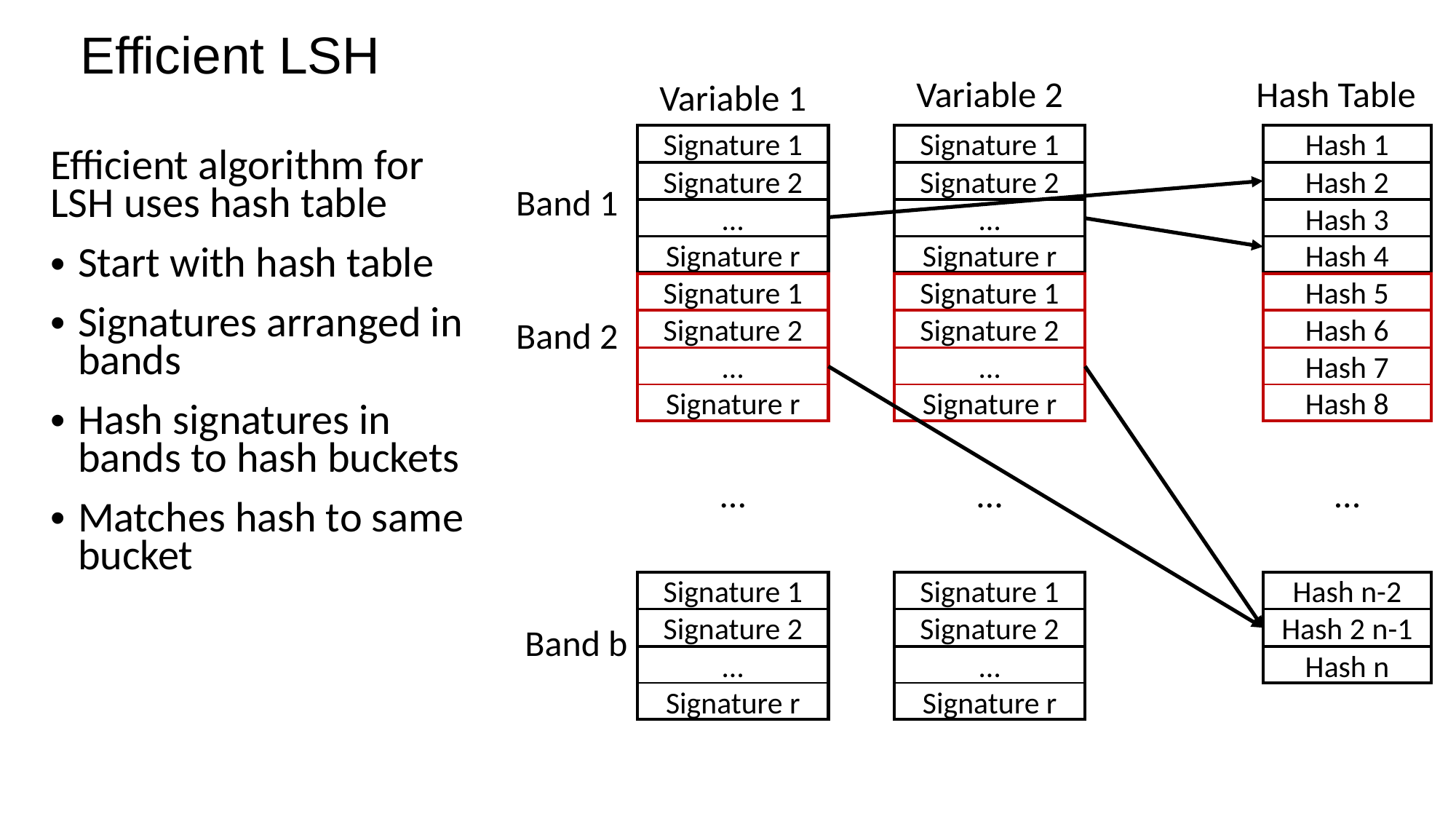

# Efficient LSH
Variable 2
Hash Table
Variable 1

Signature 1
Hash 1
Signature 1
Efficient algorithm for LSH uses hash table
Start with hash table
Signatures arranged in bands
Hash signatures in bands to hash buckets
Matches hash to same bucket

Signature 2
Hash 2
Signature 2
Band 1
…
Hash 3
…
Signature r
Hash 4
Signature r

Signature 1
Hash 5
Signature 1
Band 2
Signature 2
Hash 6
Signature 2
…
Hash 7
…
Signature r
Hash 8
Signature r
…
…
…

Signature 1
Hash n-2
Signature 1
Signature 2
Hash 2 n-1
Signature 2
Band b
…
Hash n
…
Signature r
Signature r